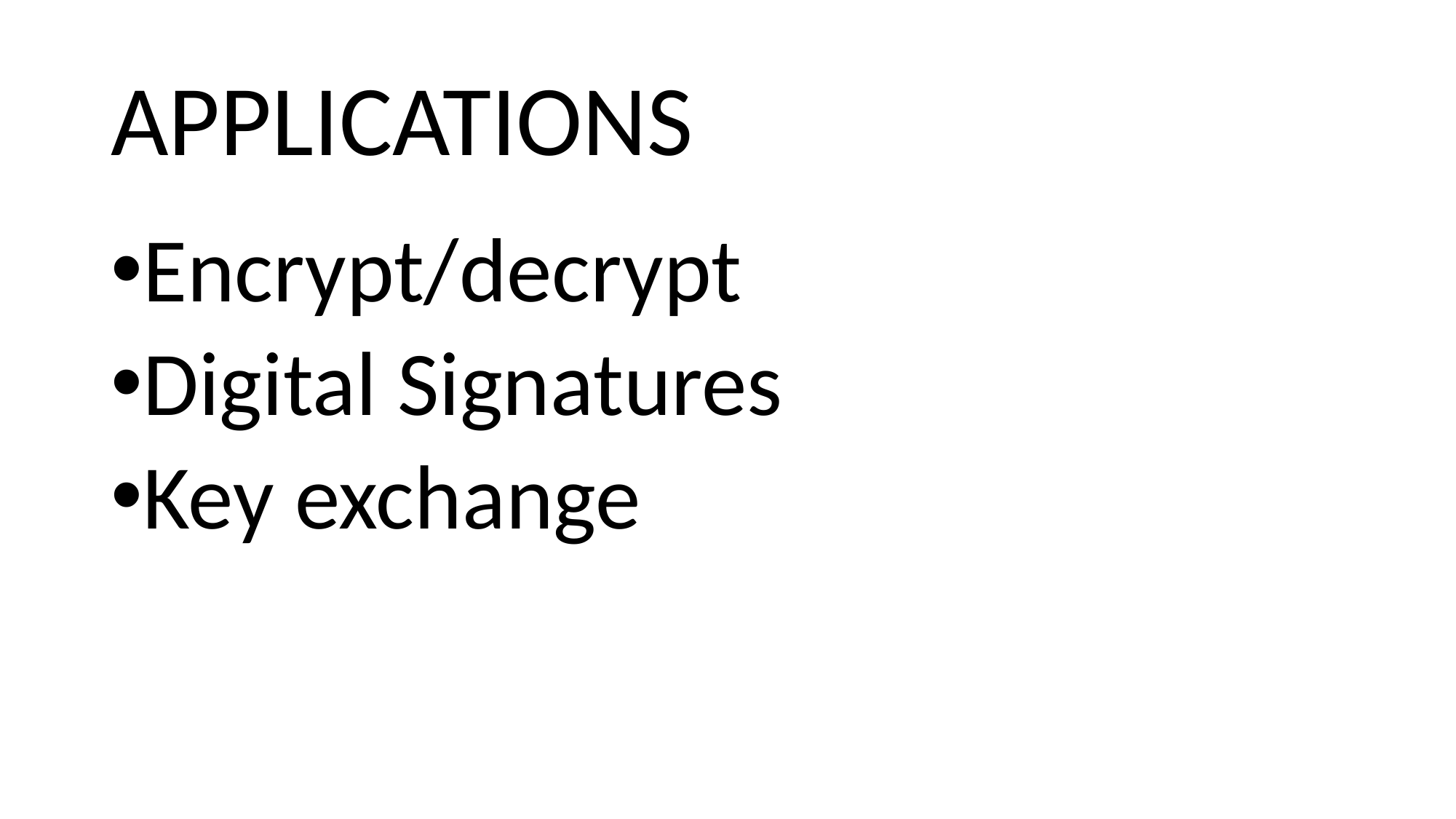

# APPLICATIONS
Encrypt/decrypt
Digital Signatures
Key exchange